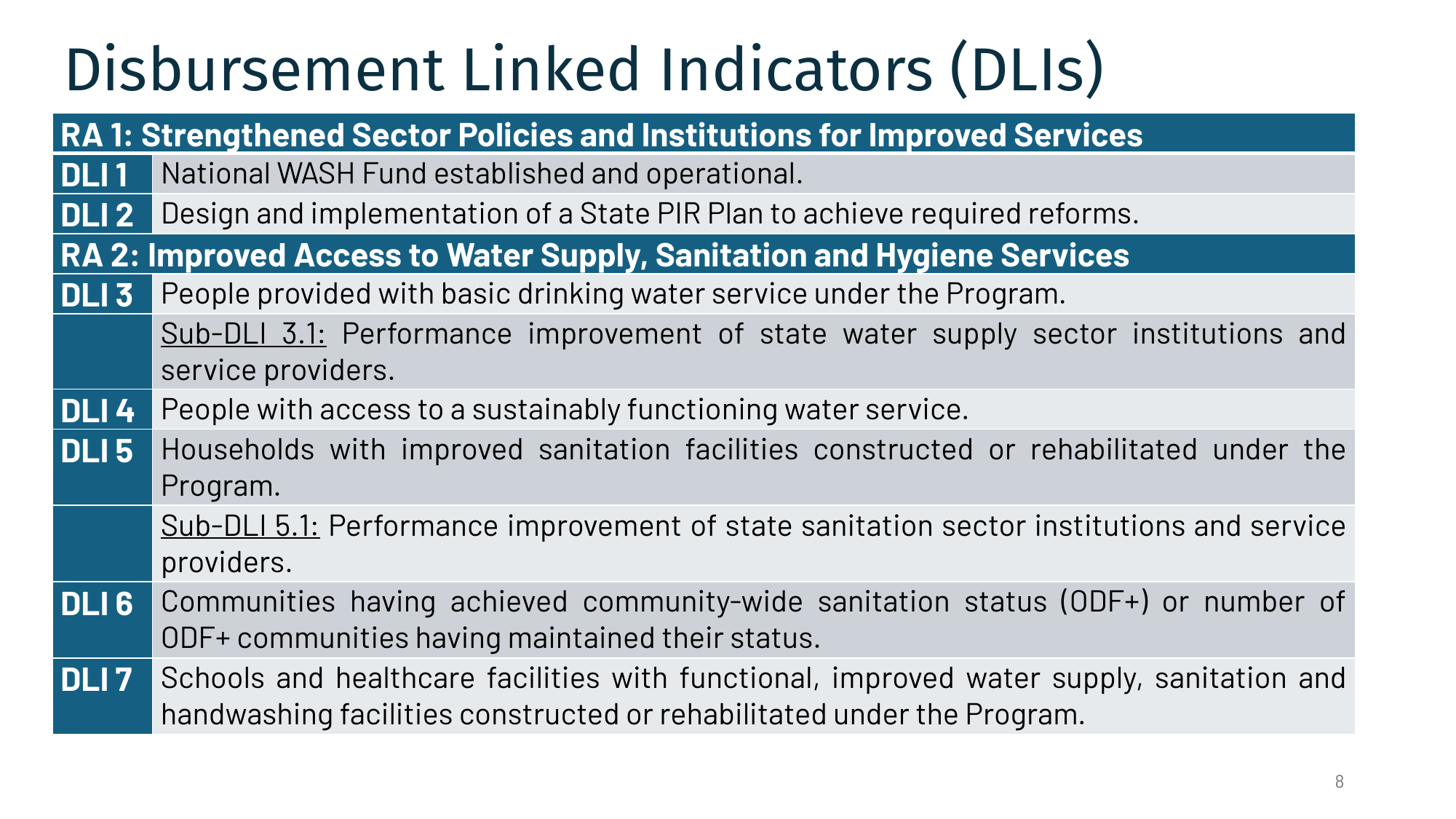

# Disbursement Linked Indicators (DLIs)
| RA 1: Strengthened Sector Policies and Institutions for Improved Services |  |
| --- | --- |
| DLI 1 | National WASH Fund established and operational. |
| DLI 2 | Design and implementation of a State PIR Plan to achieve required reforms. |
| RA 2: Improved Access to Water Supply, Sanitation and Hygiene Services |  |
| DLI 3 | People provided with basic drinking water service under the Program. |
|  | Sub-DLI 3.1: Performance improvement of state water supply sector institutions and service providers. |
| DLI 4 | People with access to a sustainably functioning water service. |
| DLI 5 | Households with improved sanitation facilities constructed or rehabilitated under the Program. |
|  | Sub-DLI 5.1: Performance improvement of state sanitation sector institutions and service providers. |
| DLI 6 | Communities having achieved community-wide sanitation status (ODF+) or number of ODF+ communities having maintained their status. |
| DLI 7 | Schools and healthcare facilities with functional, improved water supply, sanitation and handwashing facilities constructed or rehabilitated under the Program. |
8